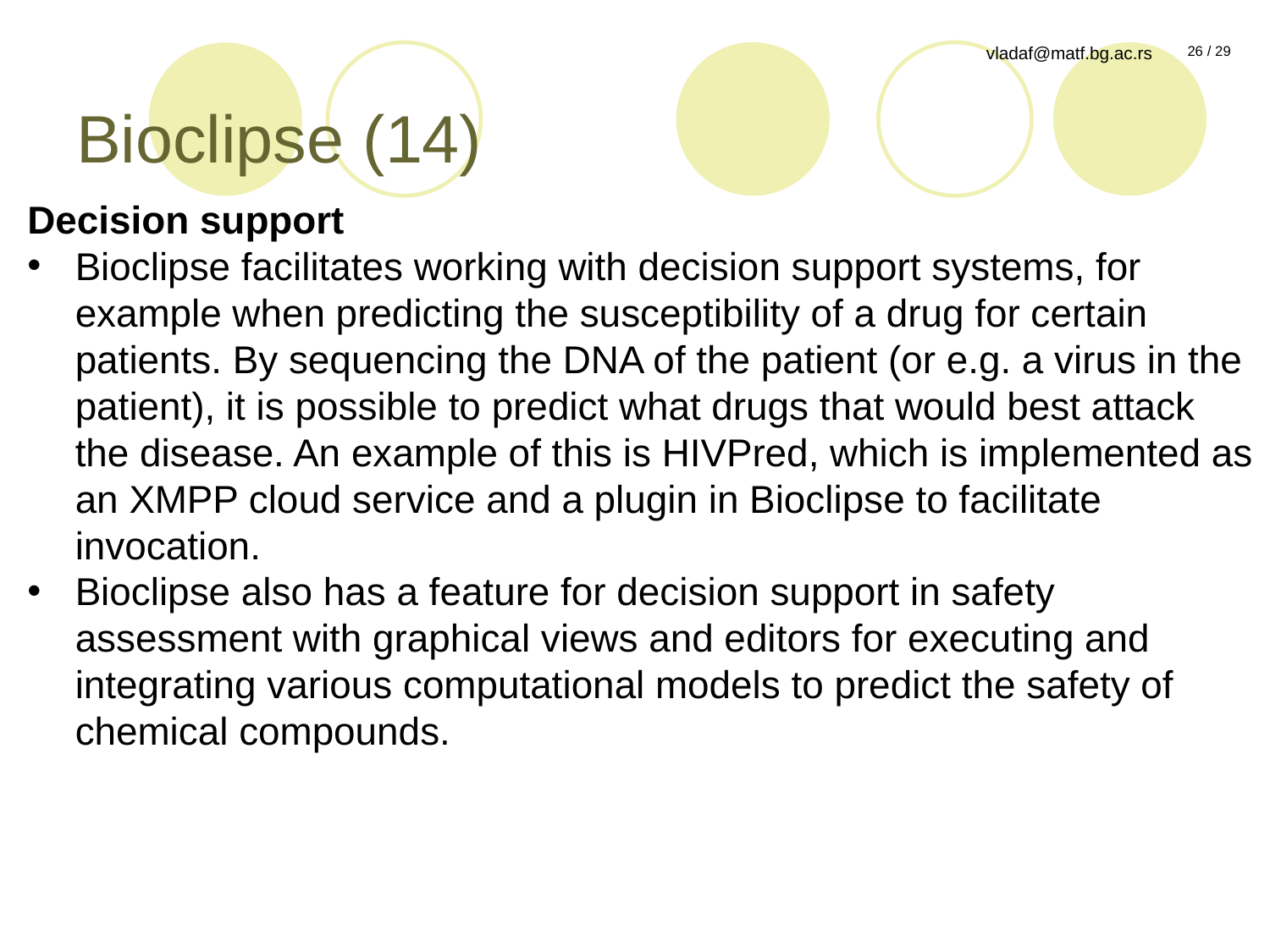

# Bioclipse (14)
Decision support
Bioclipse facilitates working with decision support systems, for example when predicting the susceptibility of a drug for certain patients. By sequencing the DNA of the patient (or e.g. a virus in the patient), it is possible to predict what drugs that would best attack the disease. An example of this is HIVPred, which is implemented as an XMPP cloud service and a plugin in Bioclipse to facilitate invocation.
Bioclipse also has a feature for decision support in safety assessment with graphical views and editors for executing and integrating various computational models to predict the safety of chemical compounds.